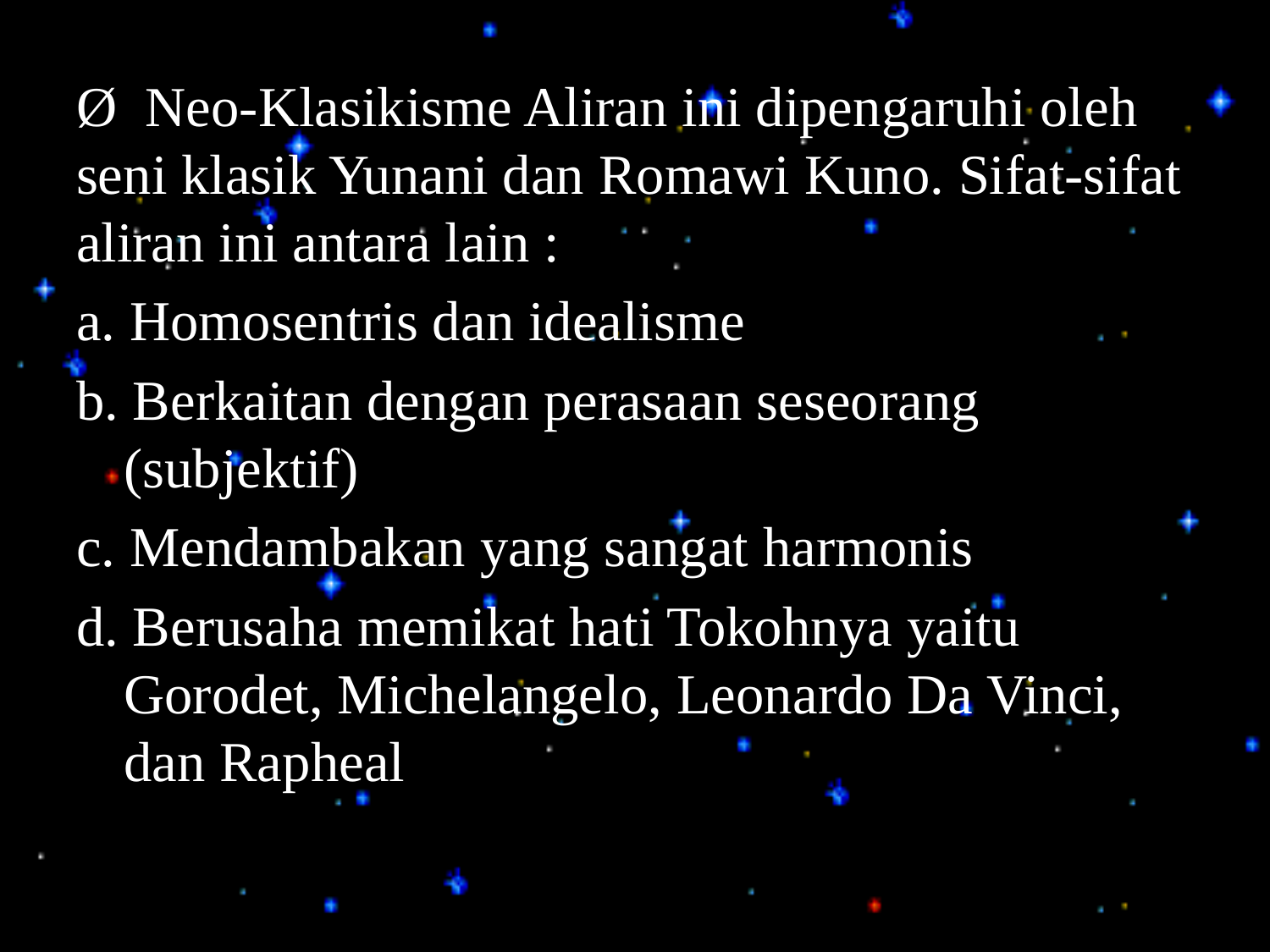

Ø  Neo-Klasikisme Aliran ini dipengaruhi oleh seni klasik Yunani dan Romawi Kuno. Sifat-sifat aliran ini antara lain :
a. Homosentris dan idealisme
b. Berkaitan dengan perasaan seseorang (subjektif)
c. Mendambakan yang sangat harmonis
d. Berusaha memikat hati Tokohnya yaitu Gorodet, Michelangelo, Leonardo Da Vinci, dan Rapheal